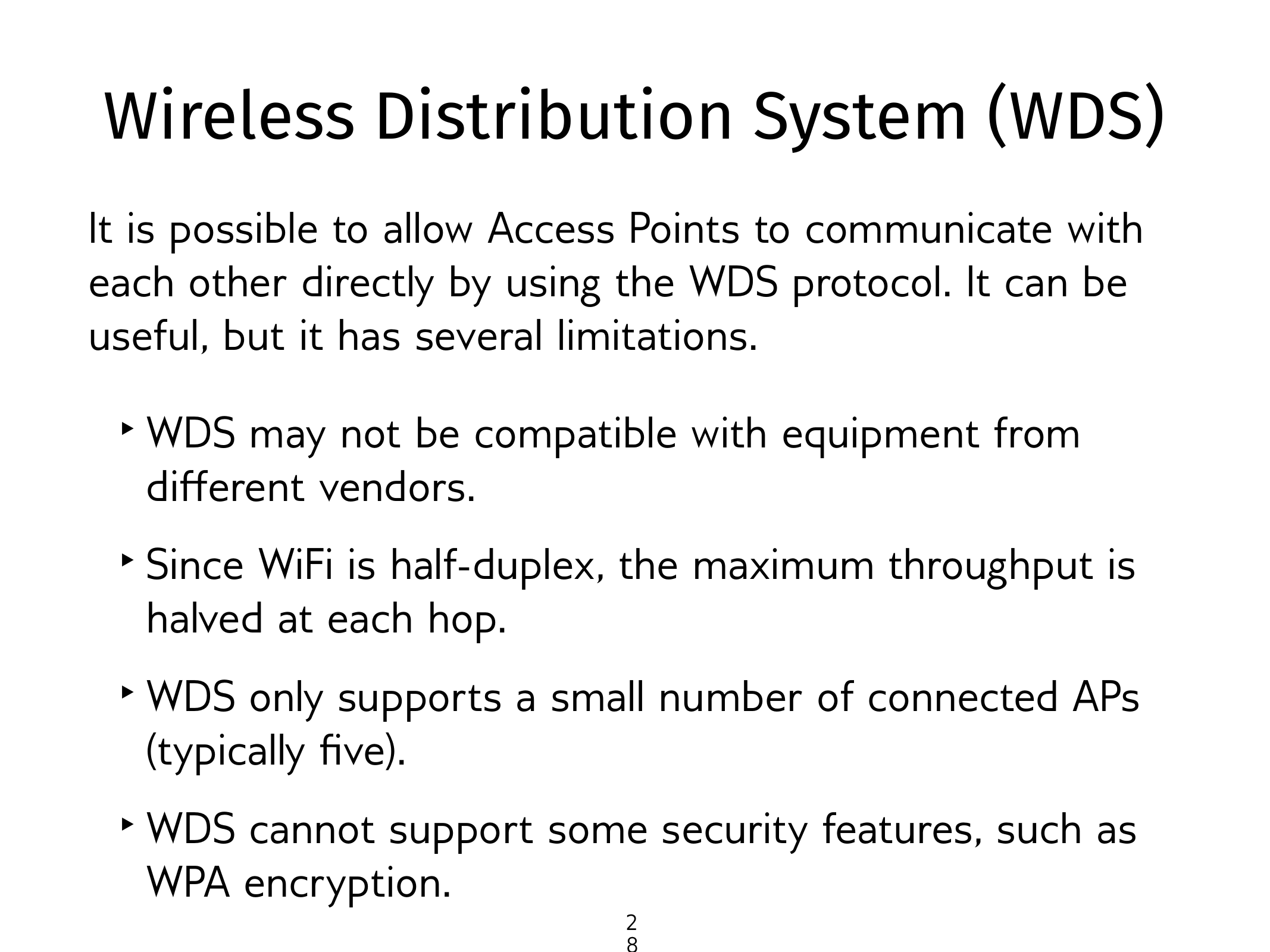

# Wireless Distribution System (WDS)
It is possible to allow Access Points to communicate with each other directly by using the WDS protocol. It can be useful, but it has several limitations.
WDS may not be compatible with equipment from different vendors.
Since WiFi is half-duplex, the maximum throughput is halved at each hop.
WDS only supports a small number of connected APs (typically five).
WDS cannot support some security features, such as WPA encryption.
28